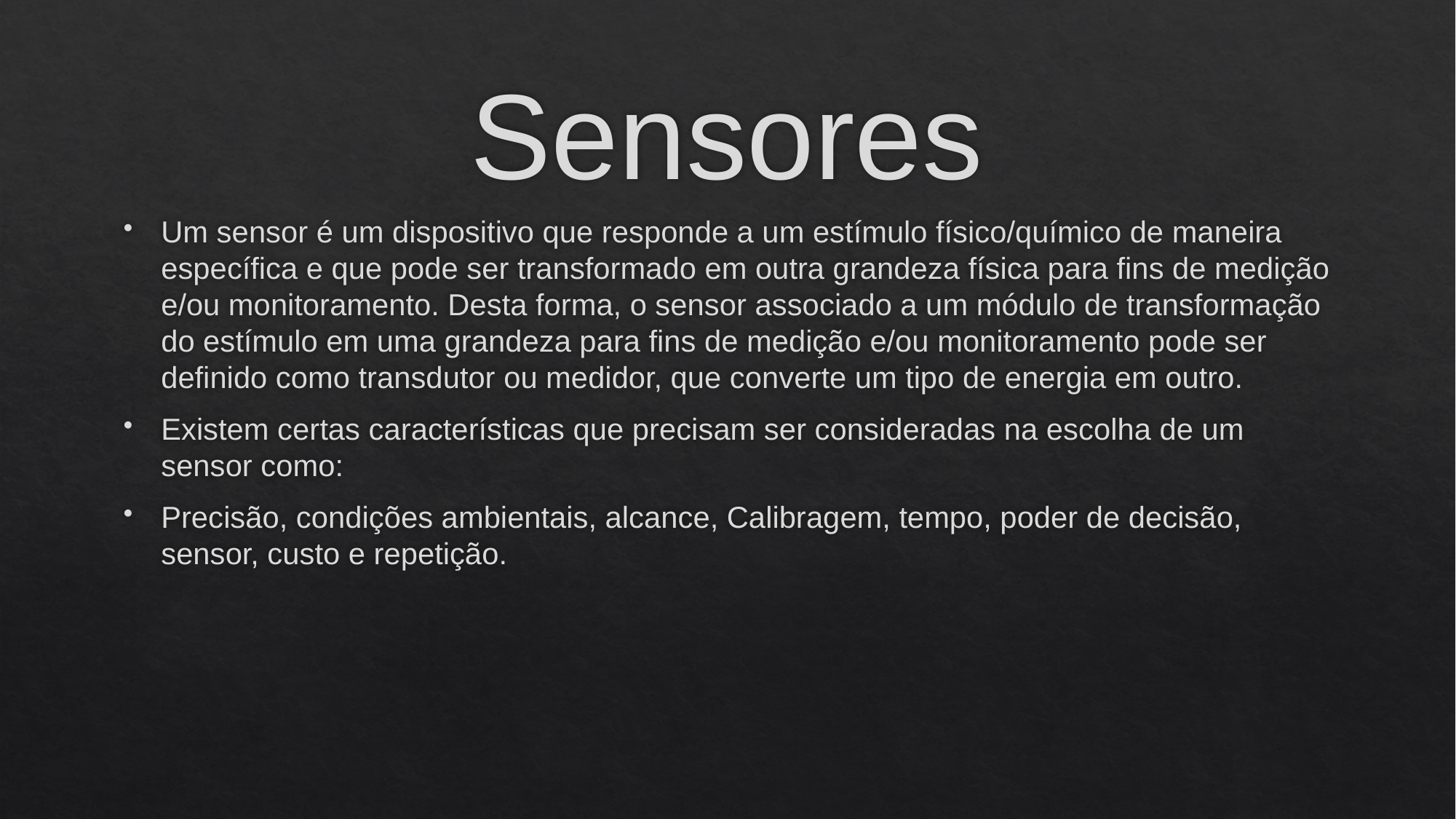

# Sensores
Um sensor é um dispositivo que responde a um estímulo físico/químico de maneira específica e que pode ser transformado em outra grandeza física para fins de medição e/ou monitoramento. Desta forma, o sensor associado a um módulo de transformação do estímulo em uma grandeza para fins de medição e/ou monitoramento pode ser definido como transdutor ou medidor, que converte um tipo de energia em outro.
Existem certas características que precisam ser consideradas na escolha de um sensor como:
Precisão, condições ambientais, alcance, Calibragem, tempo, poder de decisão, sensor, custo e repetição.